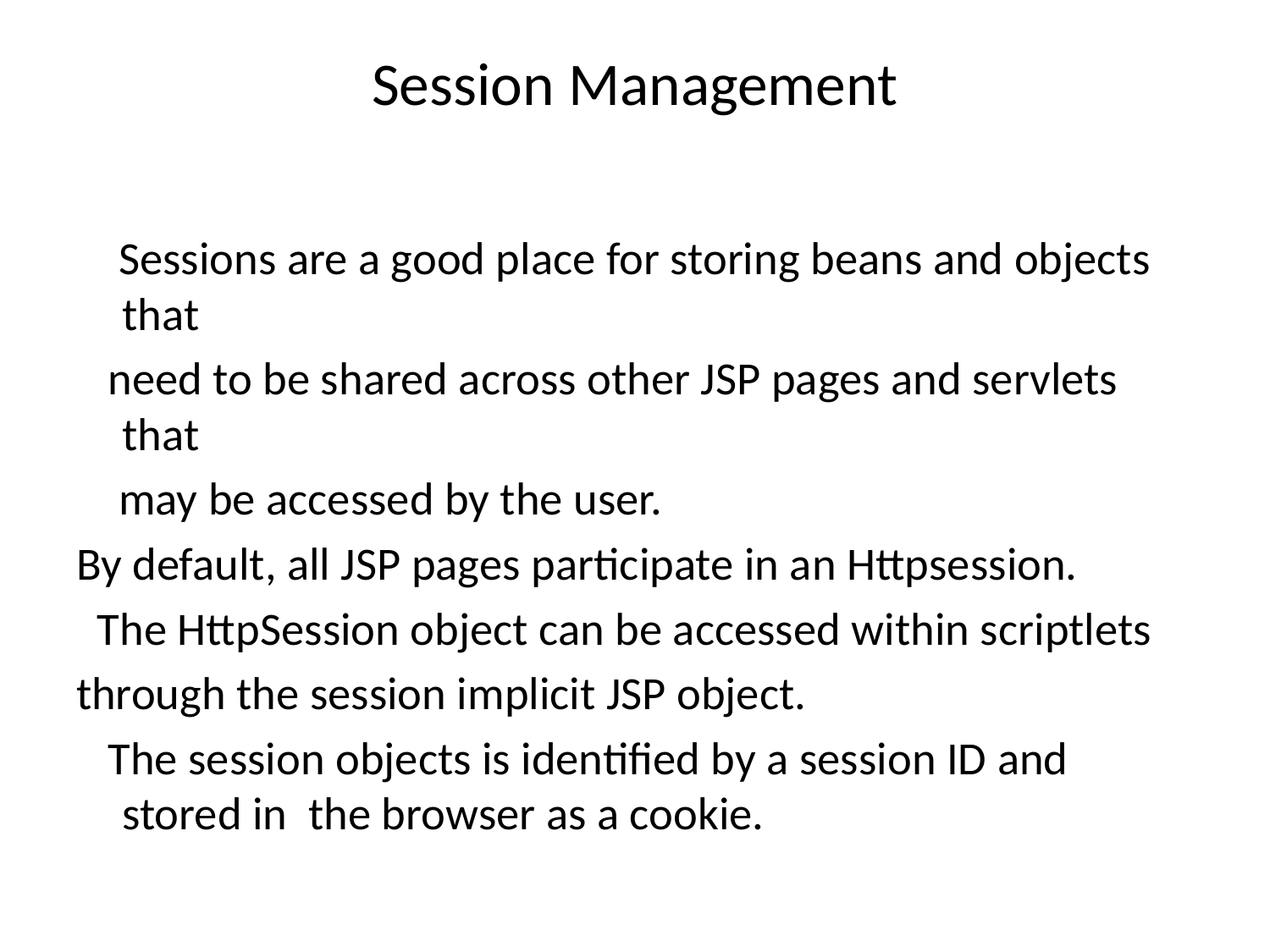

# Session Management
    Sessions are a good place for storing beans and objects that
   need to be shared across other JSP pages and servlets that
    may be accessed by the user.
By default, all JSP pages participate in an Httpsession.
  The HttpSession object can be accessed within scriptlets
through the session implicit JSP object.
   The session objects is identified by a session ID and stored in  the browser as a cookie.